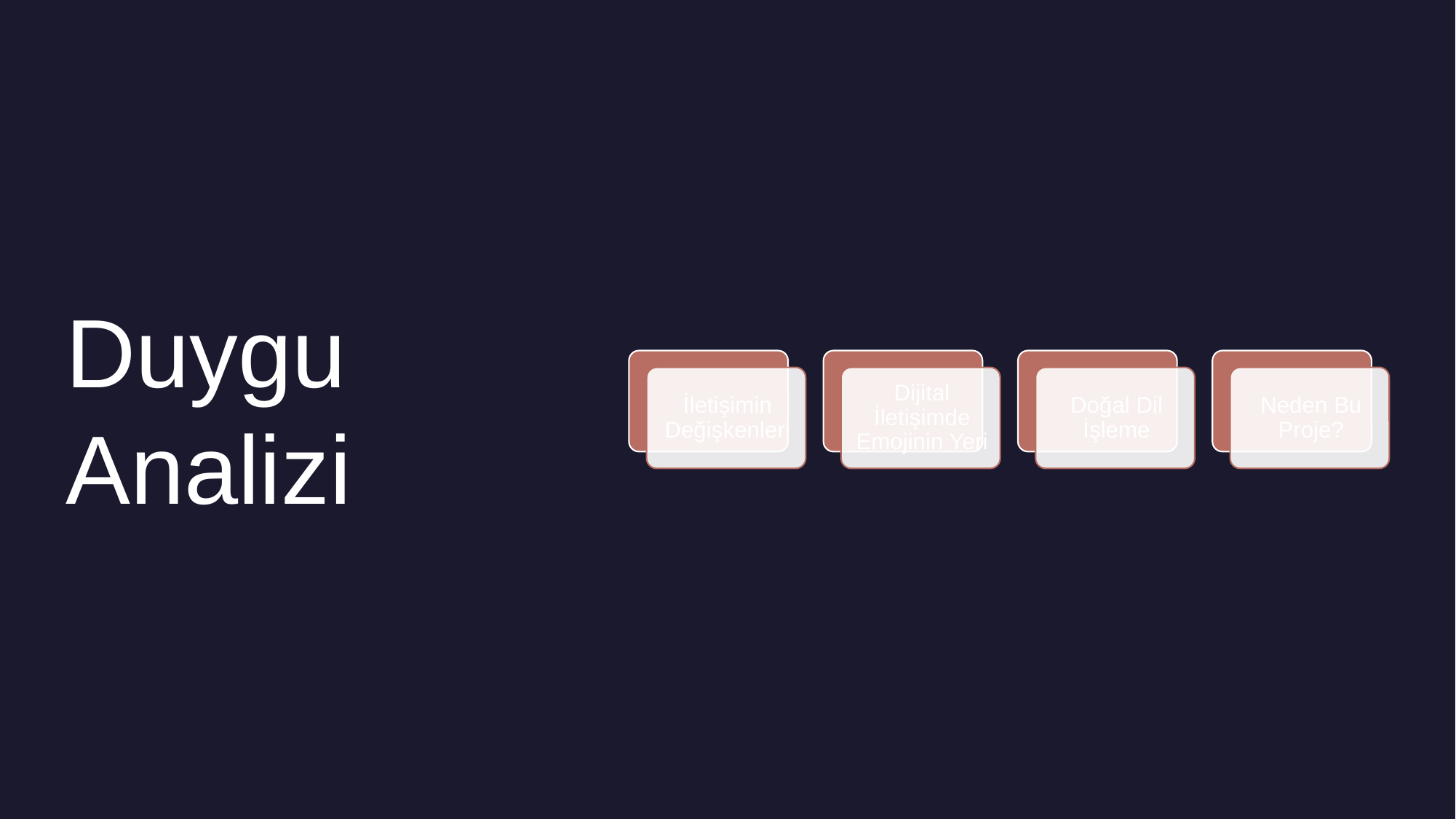

İletişimin Değişkenleri
Dijital İletişimde Emojinin Yeri
Doğal Dil İşleme
Neden Bu Proje?
# Duygu Analizi